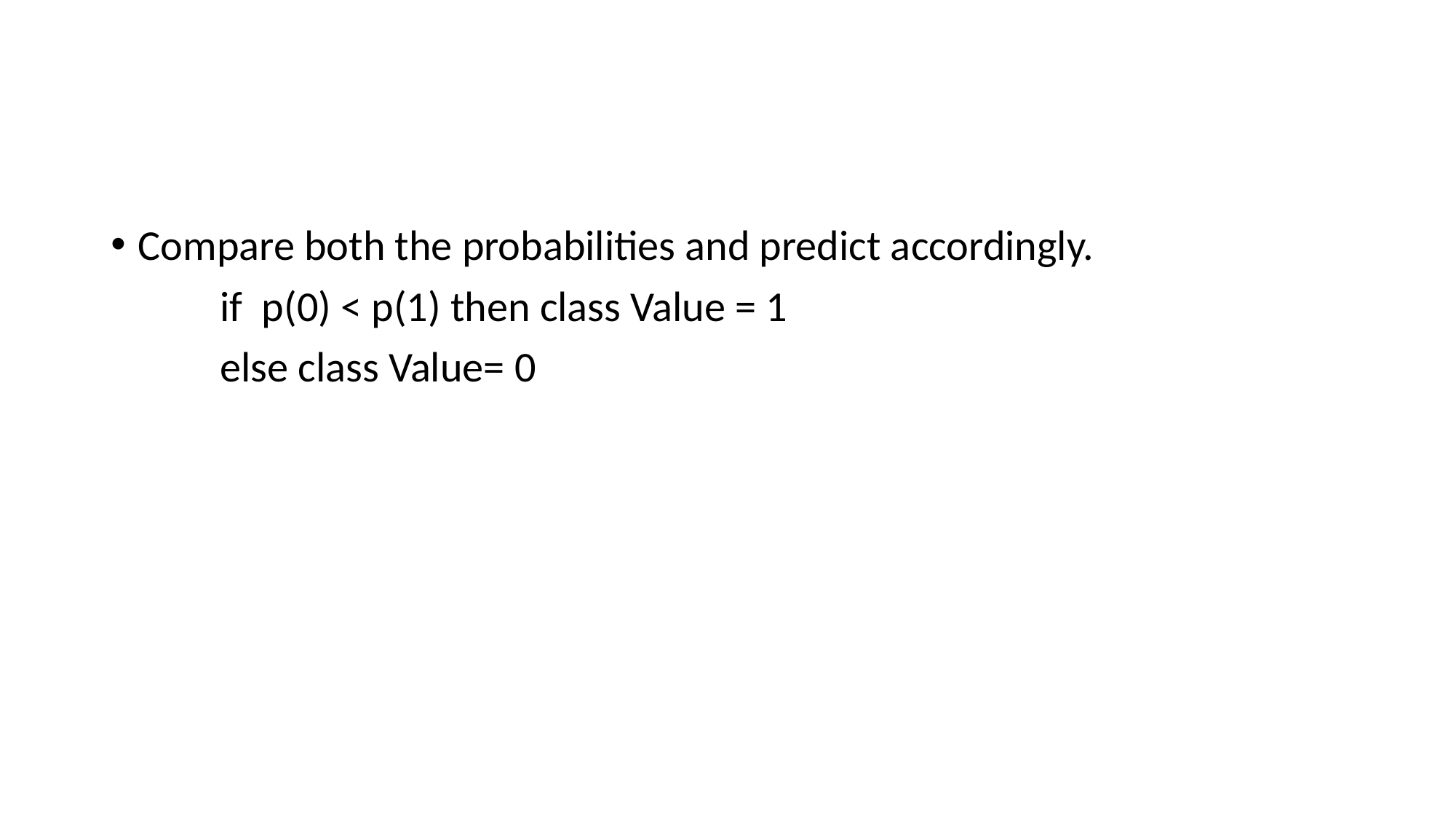

#
Compare both the probabilities and predict accordingly.
	if  p(0) < p(1) then class Value = 1
	else class Value= 0